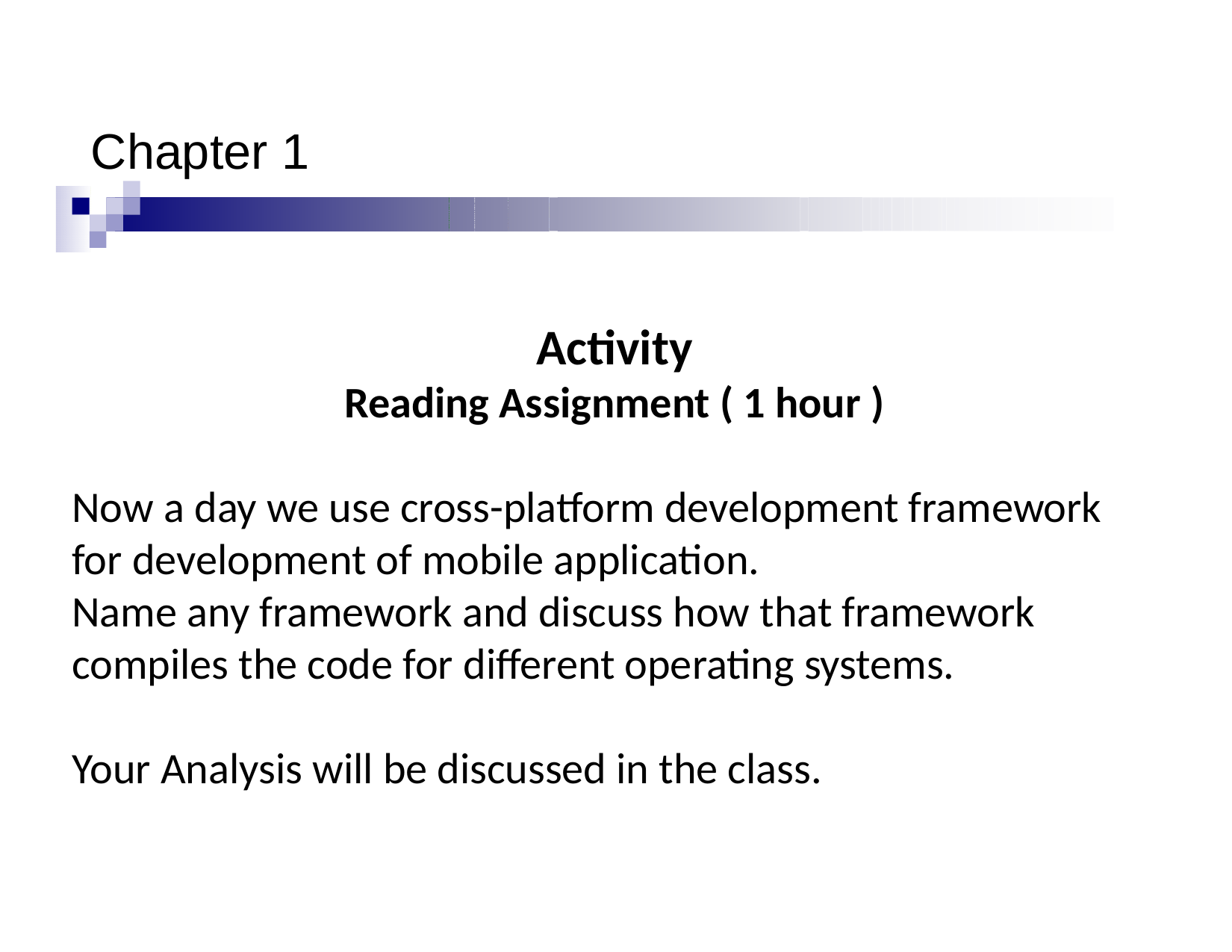

# Chapter 1

Activity
Reading Assignment ( 1 hour )

Now a day we use cross-platform development framework for development of mobile application.
Name any framework and discuss how that framework compiles the code for different operating systems.

Your Analysis will be discussed in the class.